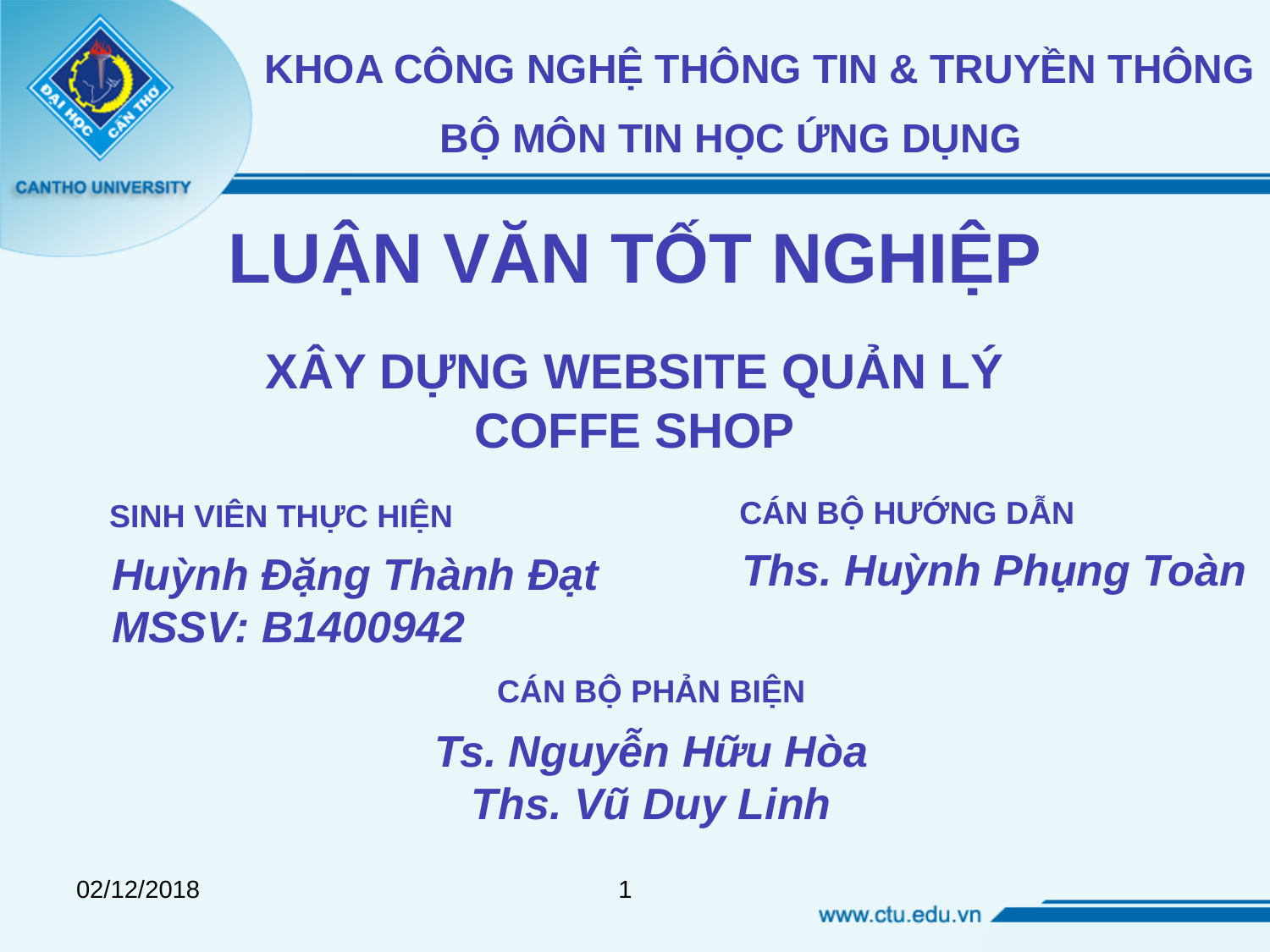

KHOA CÔNG NGHỆ THÔNG TIN & TRUYỀN THÔNG
BỘ MÔN TIN HỌC ỨNG DỤNG
LUẬN VĂN TỐT NGHIỆP
XÂY DỰNG WEBSITE QUẢN LÝ
COFFE SHOP
CÁN BỘ HƯỚNG DẪN
SINH VIÊN THỰC HIỆN
Ths. Huỳnh Phụng Toàn
Huỳnh Đặng Thành Đạt
MSSV: B1400942
CÁN BỘ PHẢN BIỆN
Ts. Nguyễn Hữu Hòa
Ths. Vũ Duy Linh
02/12/2018
1